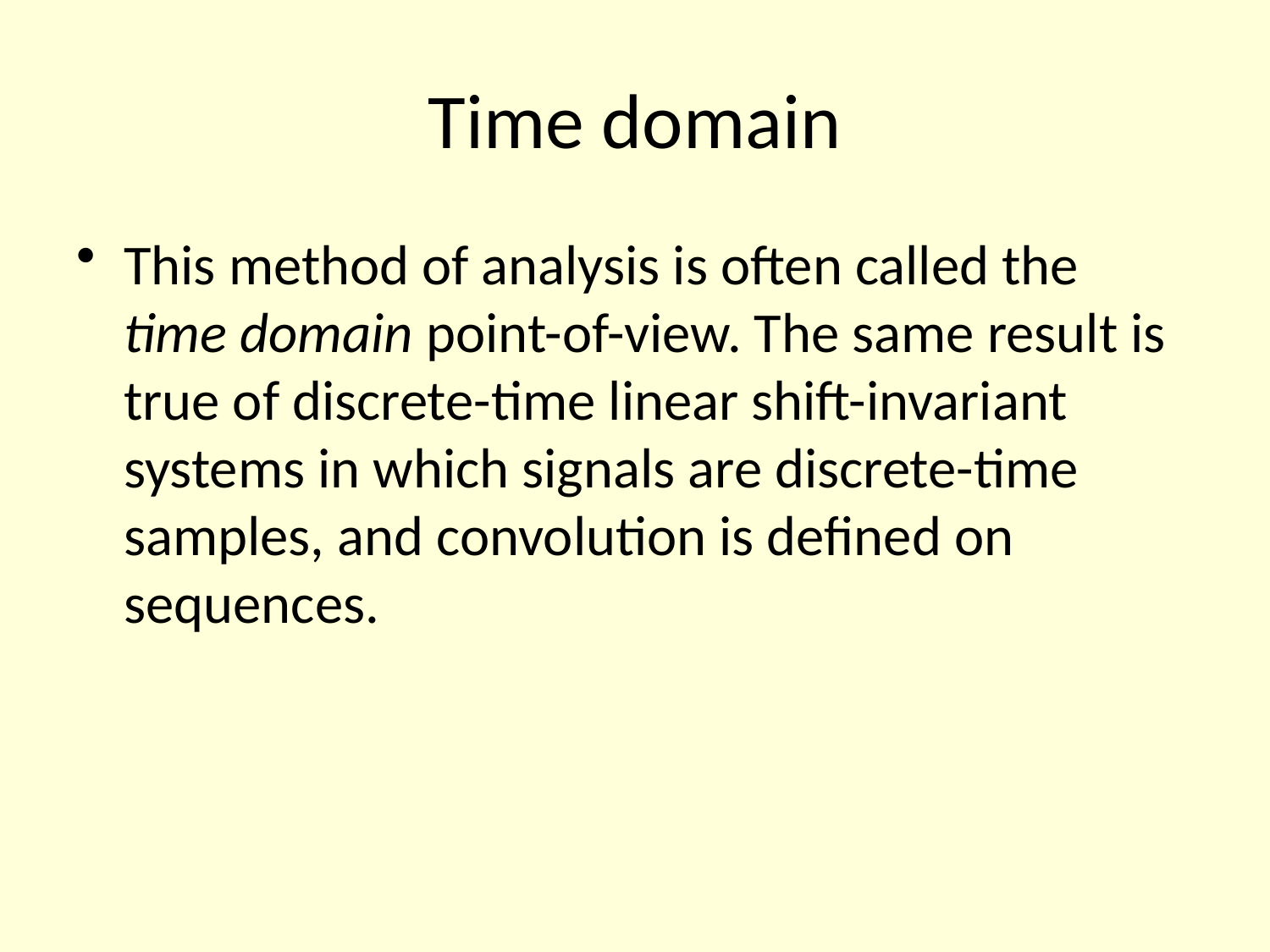

# Time domain
This method of analysis is often called the time domain point-of-view. The same result is true of discrete-time linear shift-invariant systems in which signals are discrete-time samples, and convolution is defined on sequences.